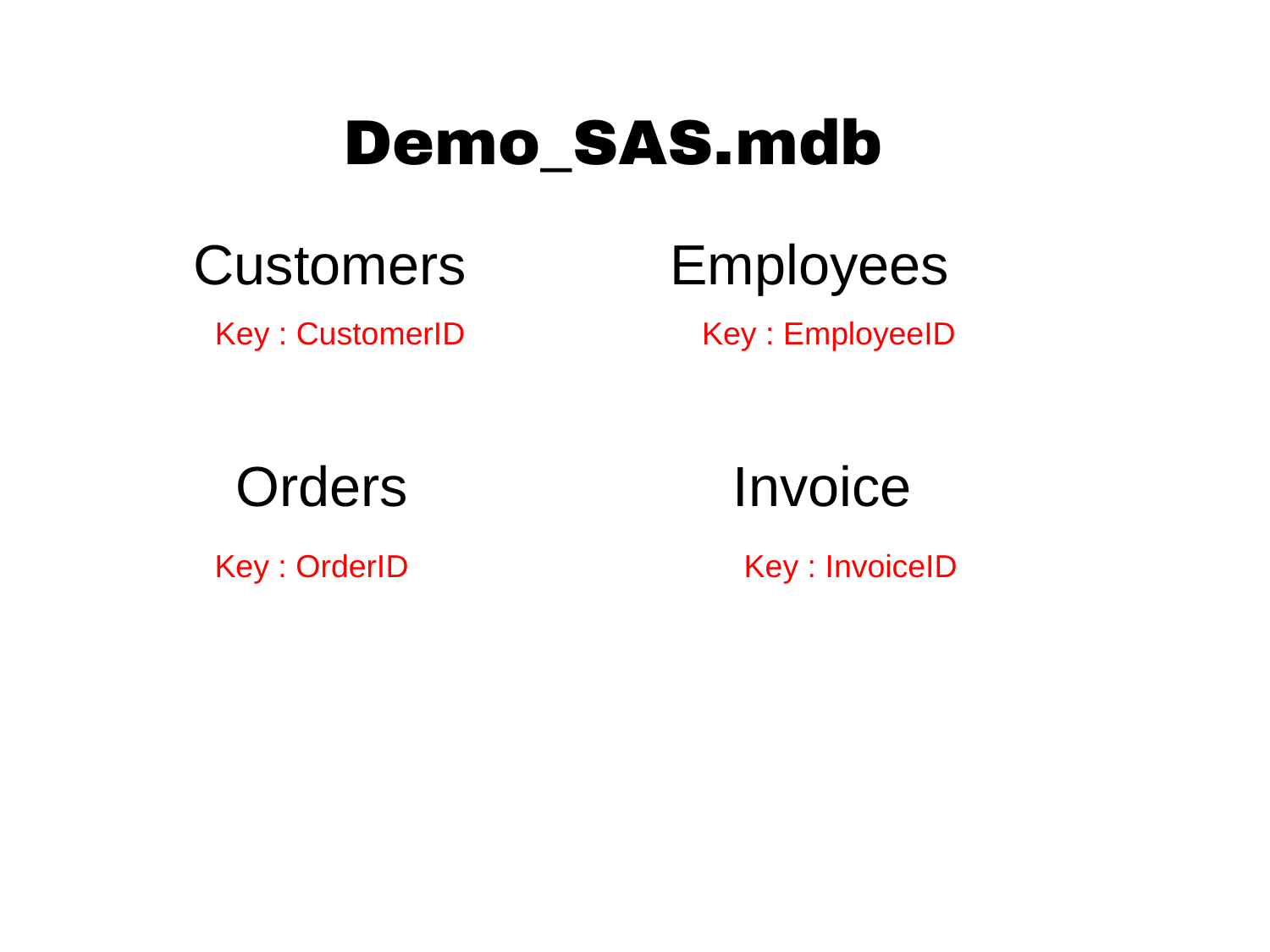

Demo_SAS.mdb
Customers
Employees
Key : CustomerID
Key : EmployeeID
Orders
Invoice
Key : OrderID
Key : InvoiceID